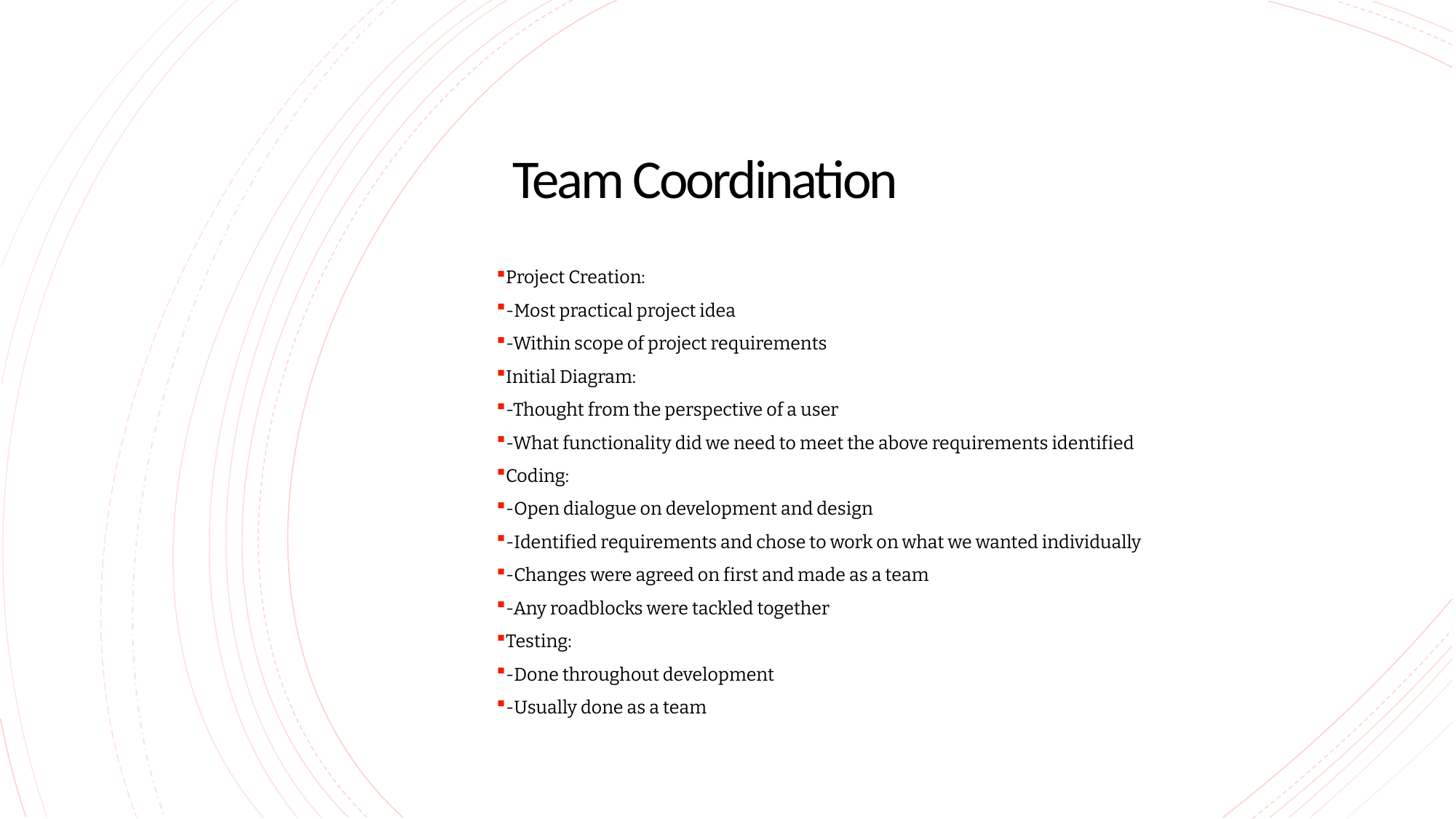

# Team Coordination

Project Creation:
-Most practical project idea
-Within scope of project requirements
Initial Diagram:
-Thought from the perspective of a user
-What functionality did we need to meet the above requirements identified
Coding:
-Open dialogue on development and design
-Identified requirements and chose to work on what we wanted individually
-Changes were agreed on first and made as a team
-Any roadblocks were tackled together
Testing:
-Done throughout development
-Usually done as a team